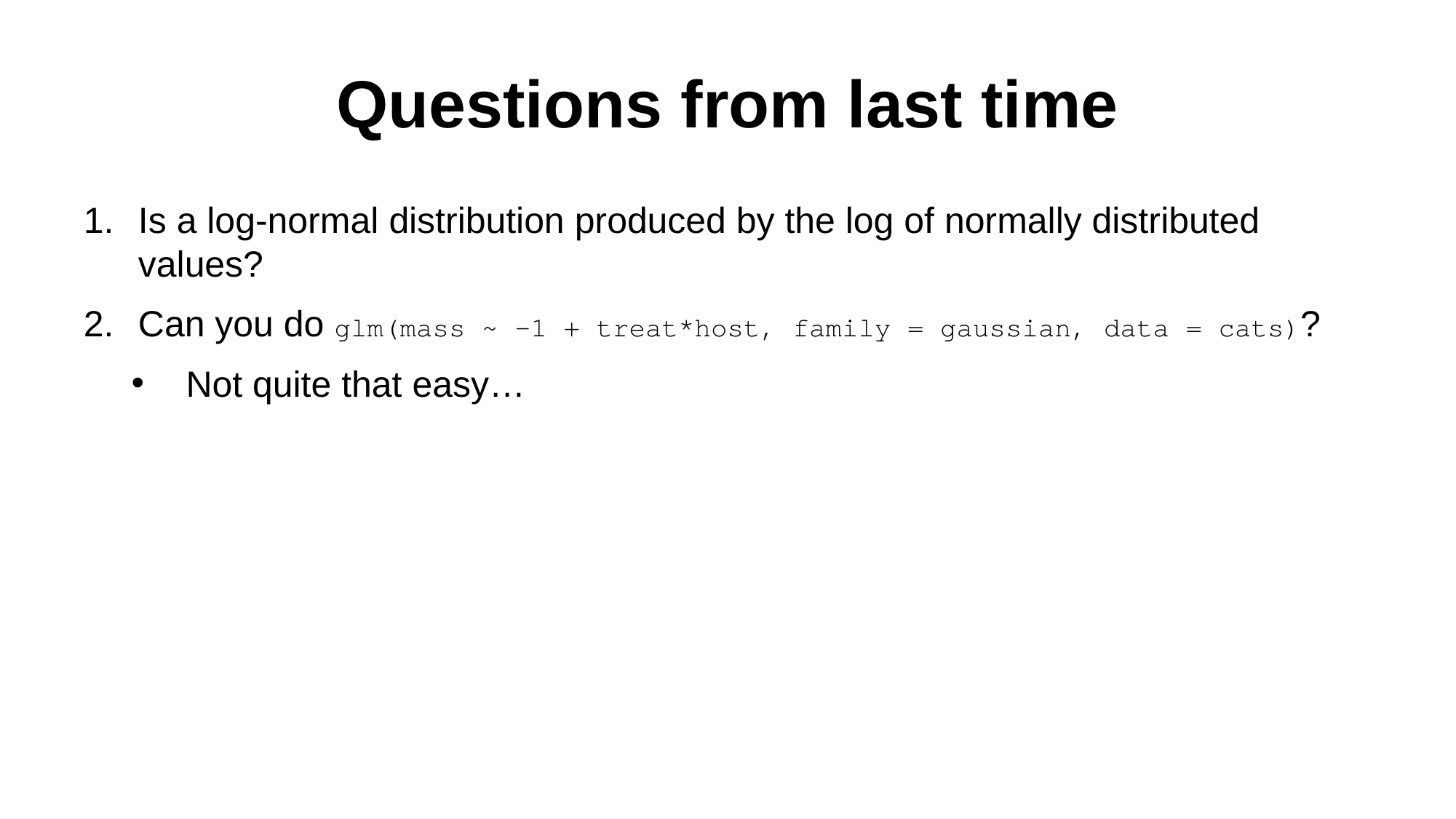

# Questions from last time
Is a log-normal distribution produced by the log of normally distributed values?
Can you do glm(mass ~ -1 + treat*host, family = gaussian, data = cats)?
Not quite that easy…